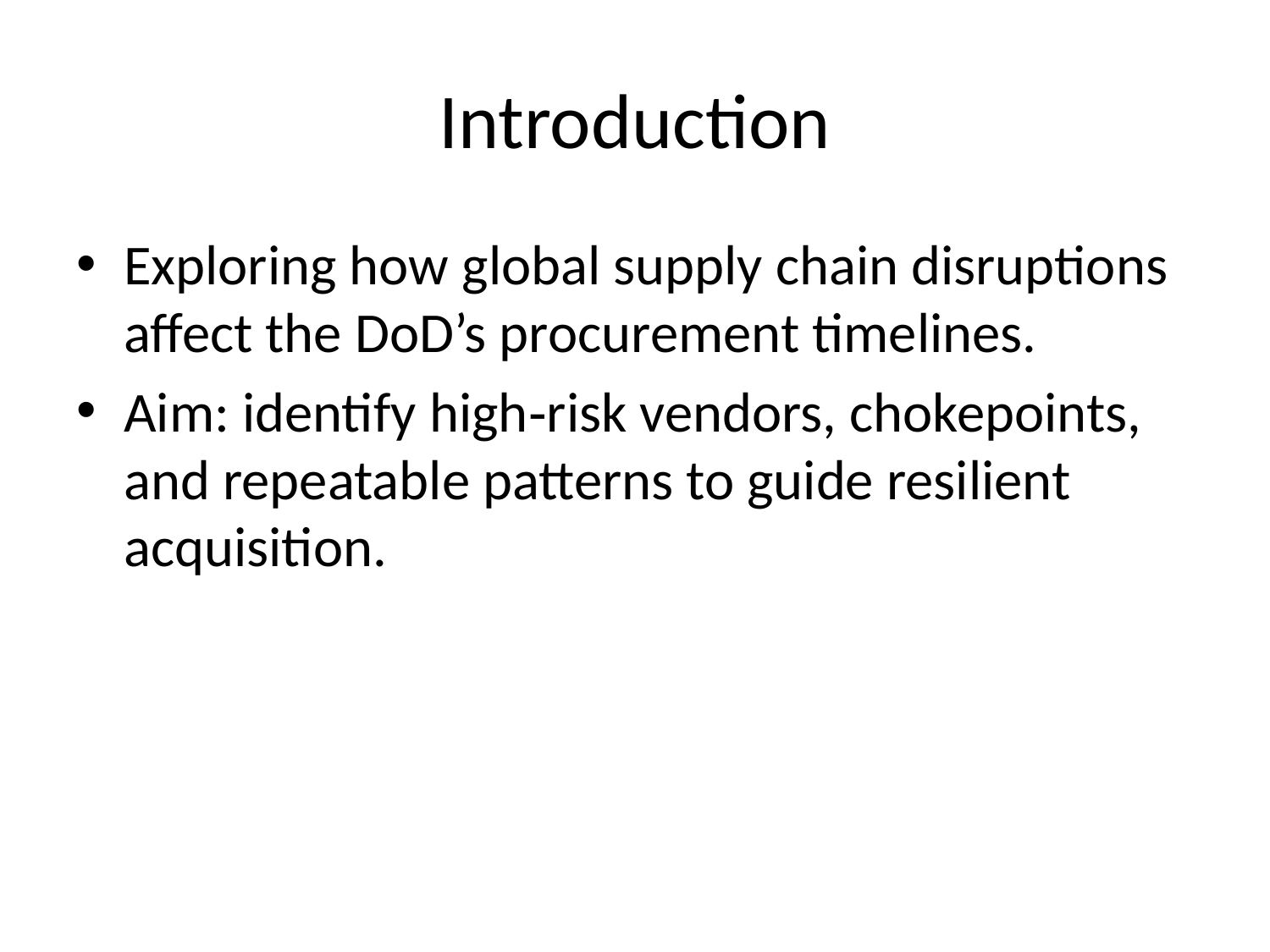

# Introduction
Exploring how global supply chain disruptions affect the DoD’s procurement timelines.
Aim: identify high‑risk vendors, chokepoints, and repeatable patterns to guide resilient acquisition.